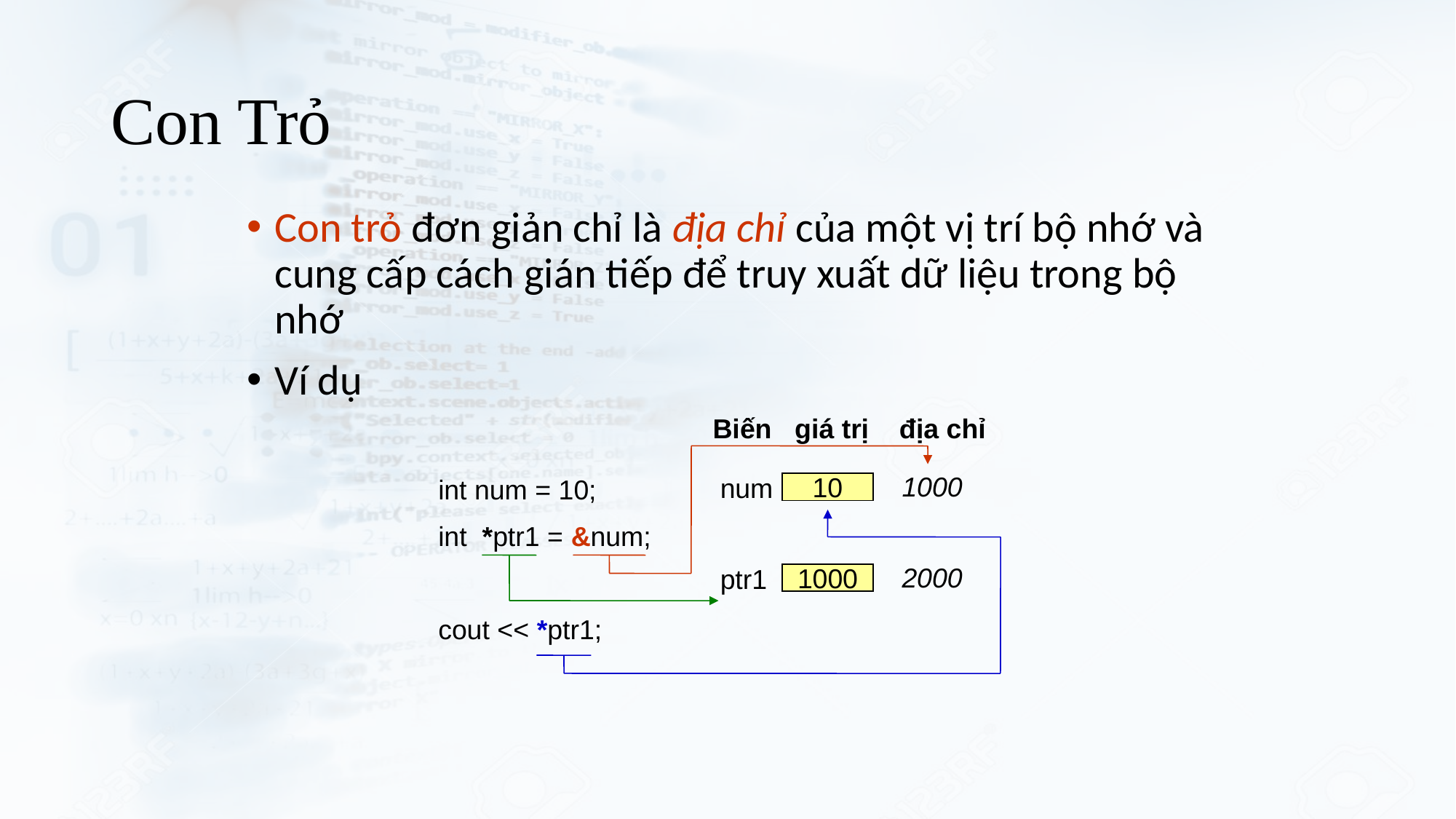

# Con Trỏ
Con trỏ đơn giản chỉ là địa chỉ của một vị trí bộ nhớ và cung cấp cách gián tiếp để truy xuất dữ liệu trong bộ nhớ
Ví dụ

Biến   giá trị    địa chỉ

1000
num
int num = 10;
int  *ptr1 = &num;

cout << *ptr1;
10

2000
ptr1
1000